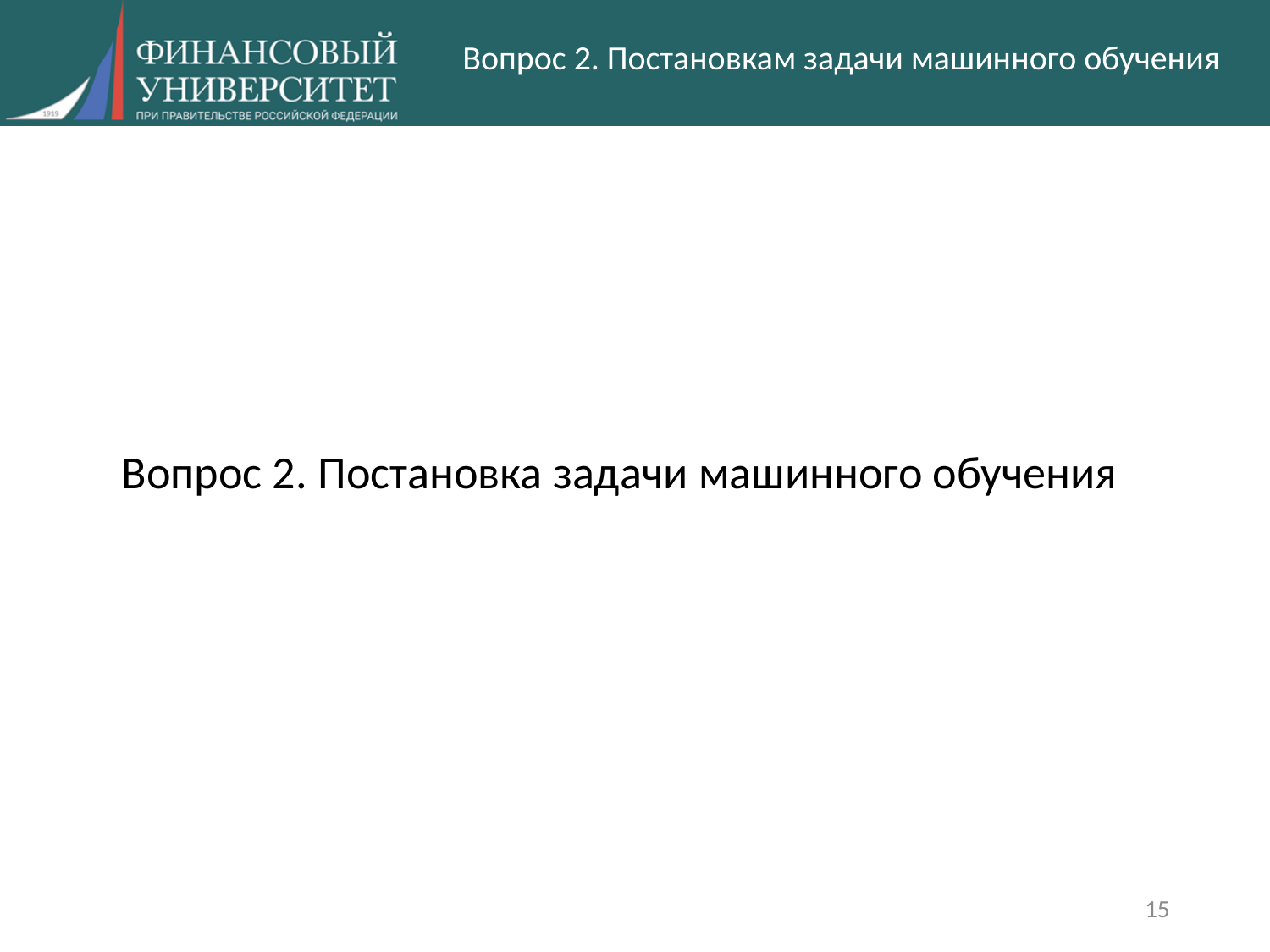

# Вопрос 2. Постановкам задачи машинного обучения
Вопрос 2. Постановка задачи машинного обучения
15